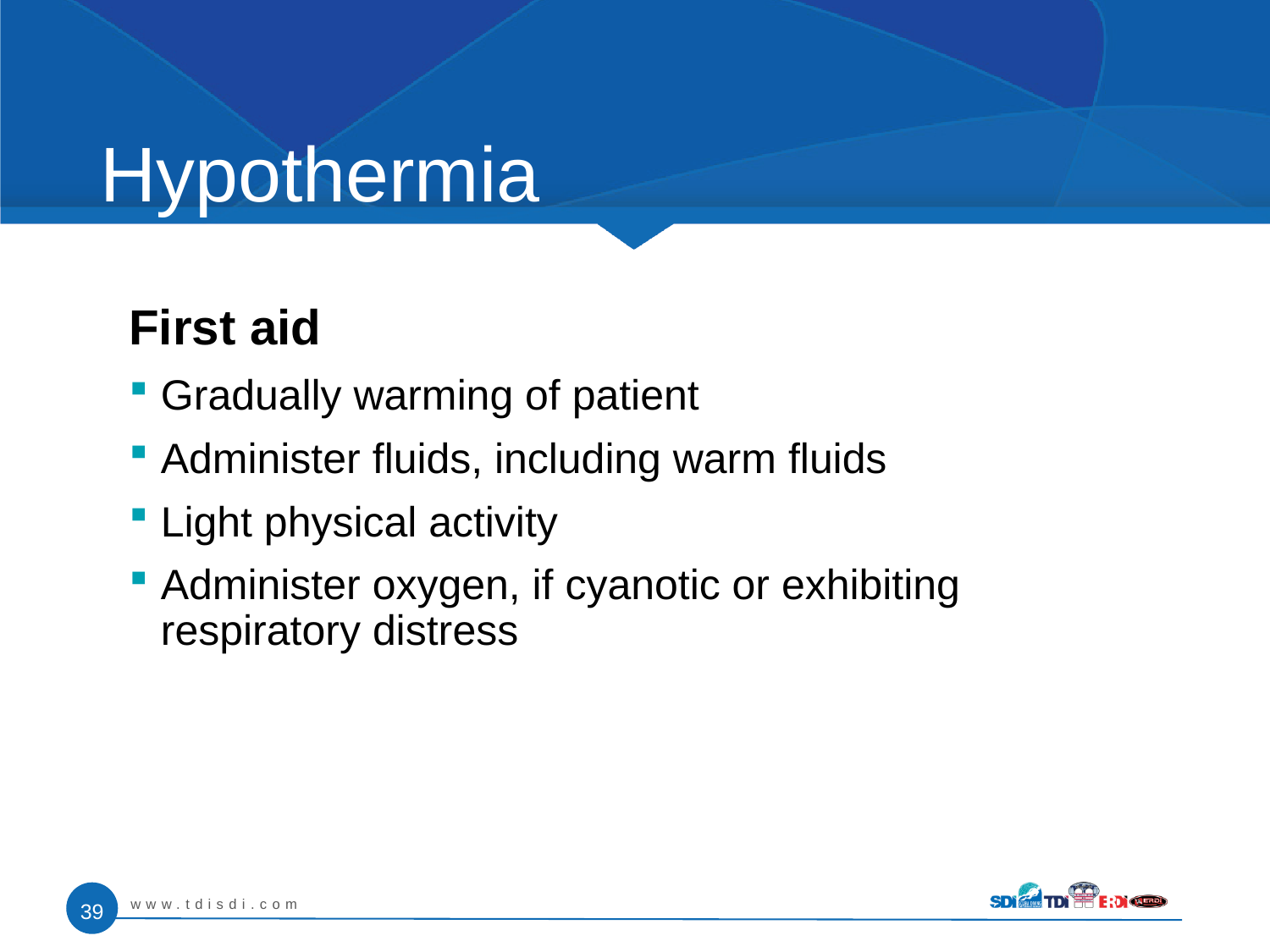

# Hypothermia
First aid
Gradually warming of patient
Administer fluids, including warm fluids
Light physical activity
Administer oxygen, if cyanotic or exhibiting respiratory distress
www.tdisdi.com
39